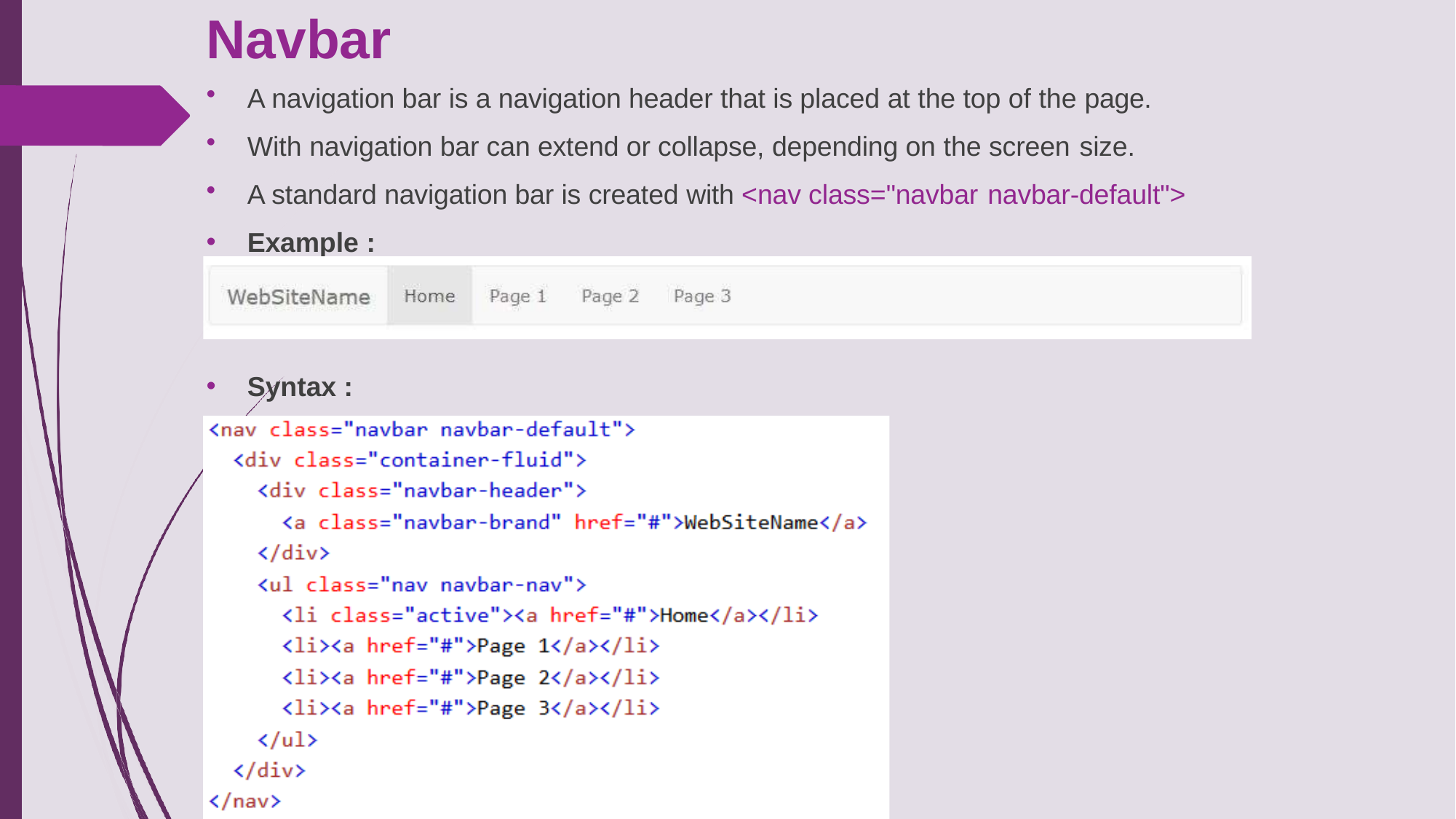

# Navbar
A navigation bar is a navigation header that is placed at the top of the page.
With navigation bar can extend or collapse, depending on the screen size.
A standard navigation bar is created with <nav class="navbar navbar-default">
Example :

Syntax :